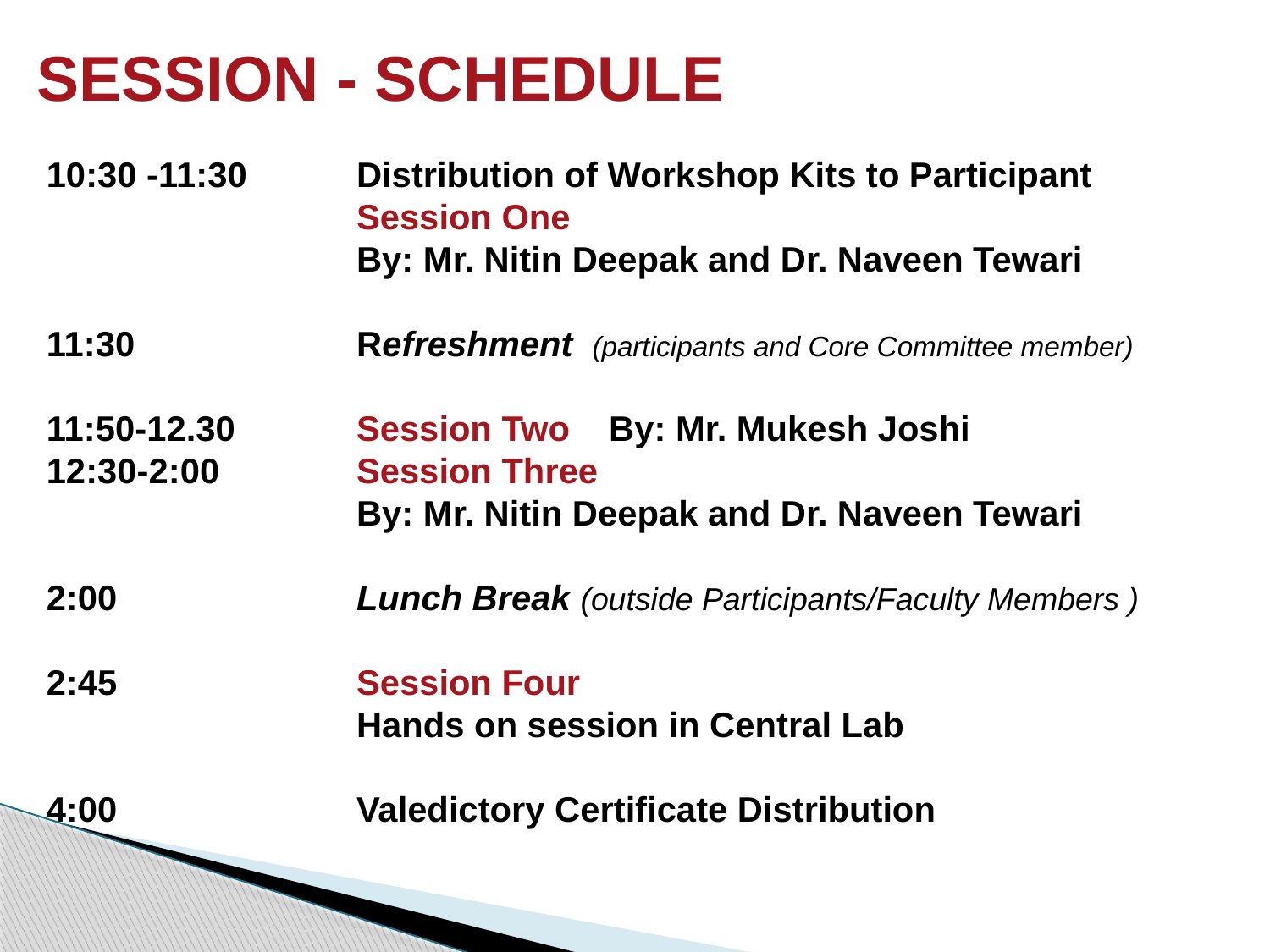

SESSION - SCHEDULE
10:30 -11:30  	Distribution of Workshop Kits to Participant
                       	Session One
	By: Mr. Nitin Deepak and Dr. Naveen Tewari

11:30              	Refreshment  (participants and Core Committee member)

11:50-12.30	Session Two    By: Mr. Mukesh Joshi
12:30-2:00	Session Three
	By: Mr. Nitin Deepak and Dr. Naveen Tewari

2:00                	Lunch Break (outside Participants/Faculty Members )

2:45                	Session Four
	Hands on session in Central Lab

4:00 	Valedictory Certificate Distribution